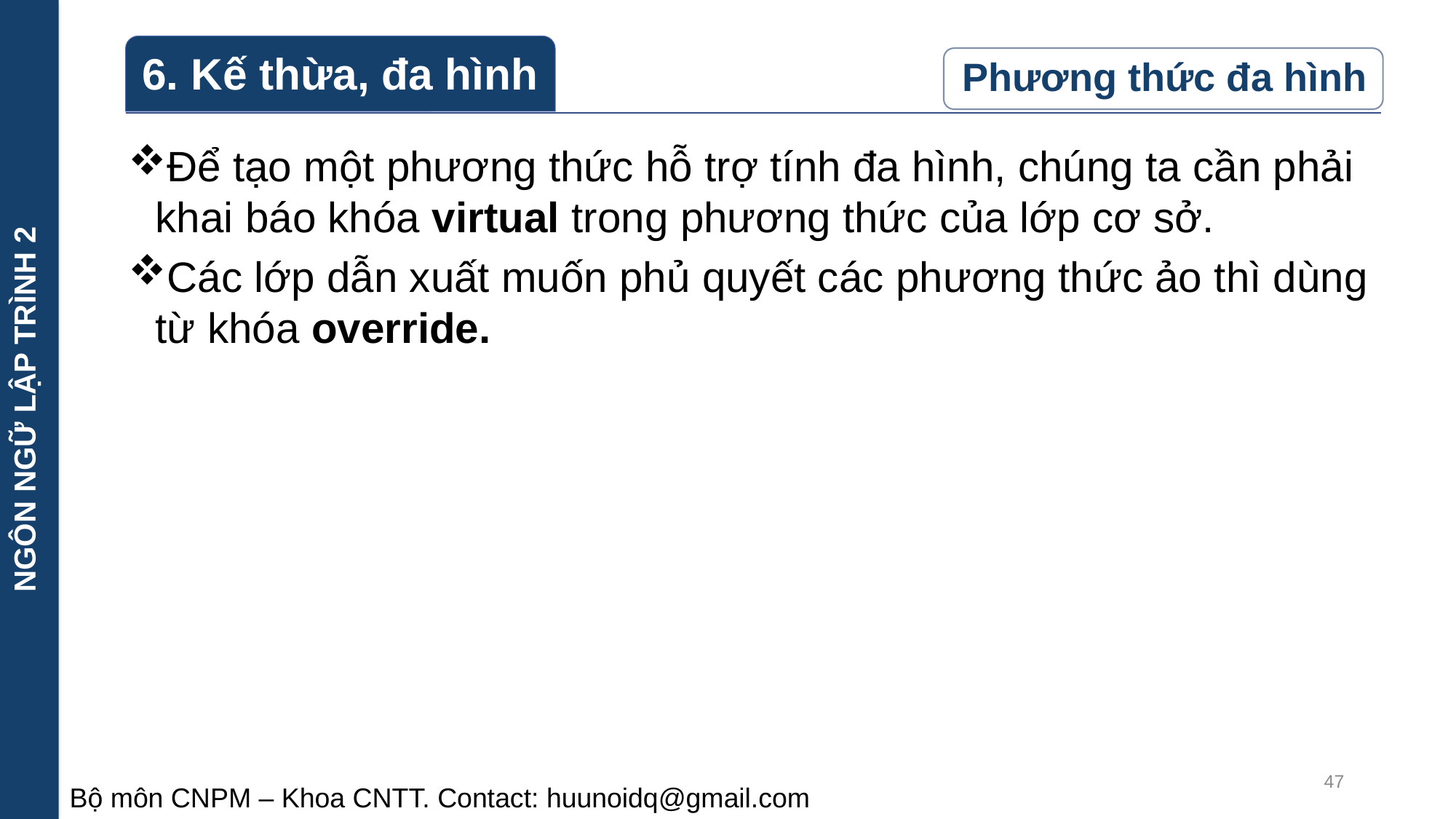

NGÔN NGỮ LẬP TRÌNH 2
6. Kế thừa, đa hình
Phương thức đa hình
Để tạo một phương thức hỗ trợ tính đa hình, chúng ta cần phải khai báo khóa virtual trong phương thức của lớp cơ sở.
Các lớp dẫn xuất muốn phủ quyết các phương thức ảo thì dùng từ khóa override.
47
Bộ môn CNPM – Khoa CNTT. Contact: huunoidq@gmail.com